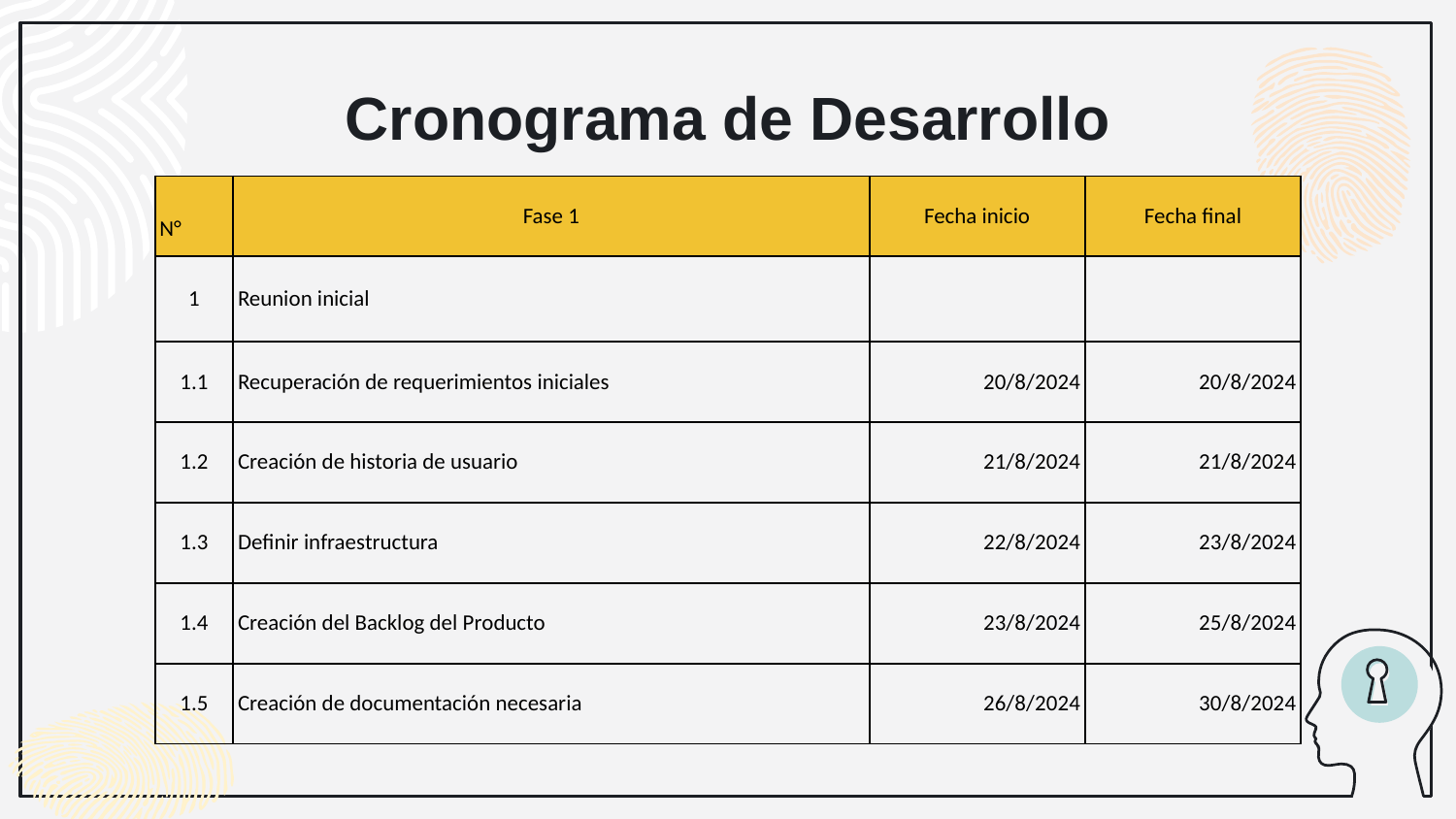

# Cronograma de Desarrollo
| N° | Fase 1 | Fecha inicio | Fecha final |
| --- | --- | --- | --- |
| 1 | Reunion inicial |  |  |
| 1.1 | Recuperación de requerimientos iniciales | 20/8/2024 | 20/8/2024 |
| 1.2 | Creación de historia de usuario | 21/8/2024 | 21/8/2024 |
| 1.3 | Definir infraestructura | 22/8/2024 | 23/8/2024 |
| 1.4 | Creación del Backlog del Producto | 23/8/2024 | 25/8/2024 |
| 1.5 | Creación de documentación necesaria | 26/8/2024 | 30/8/2024 |